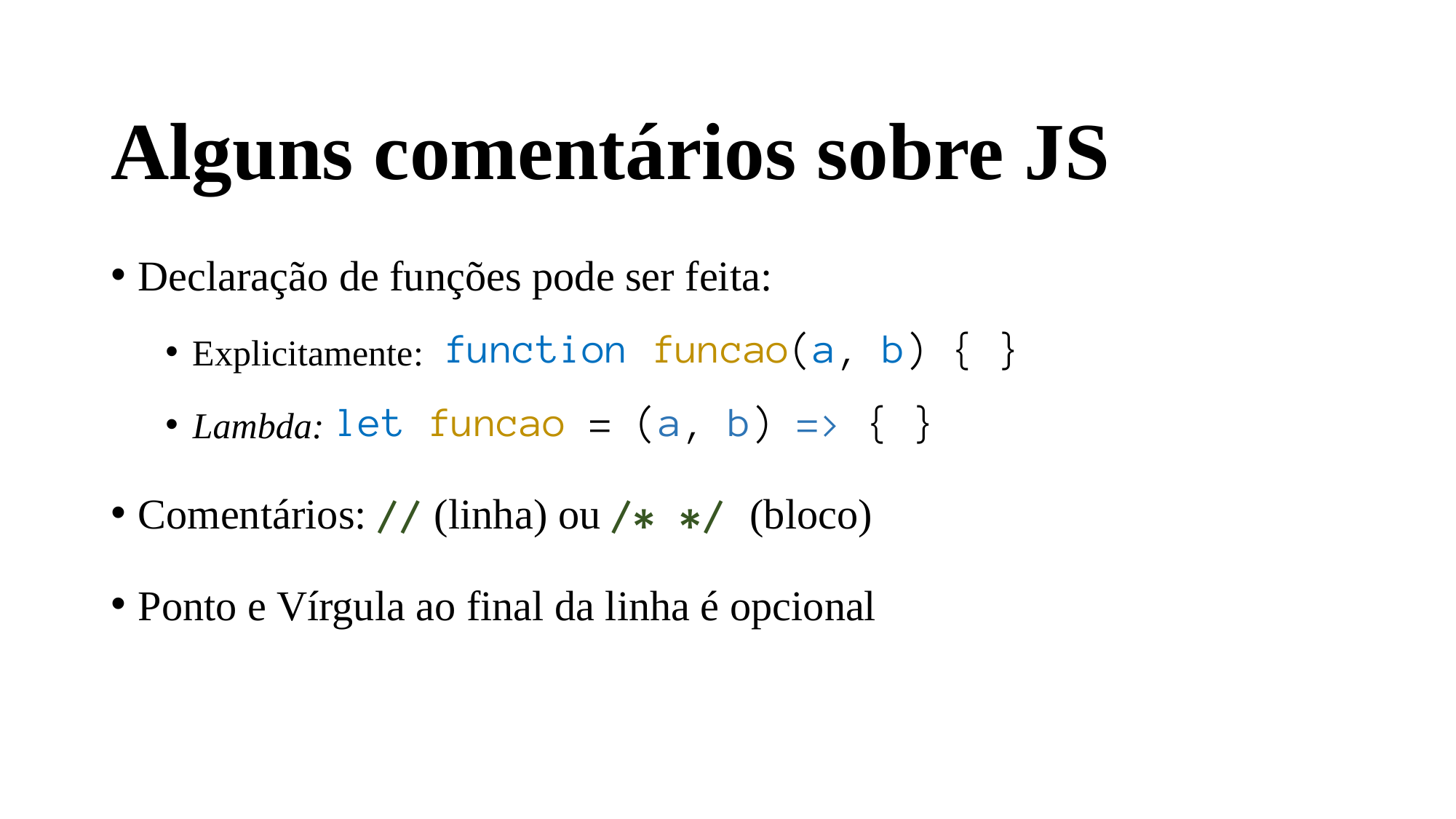

# Alguns comentários sobre JS
Declaração de funções pode ser feita:
Explicitamente:
Lambda:
Comentários: // (linha) ou /* */ (bloco)
Ponto e Vírgula ao final da linha é opcional
function funcao(a, b) { }

let funcao = (a, b) => { }